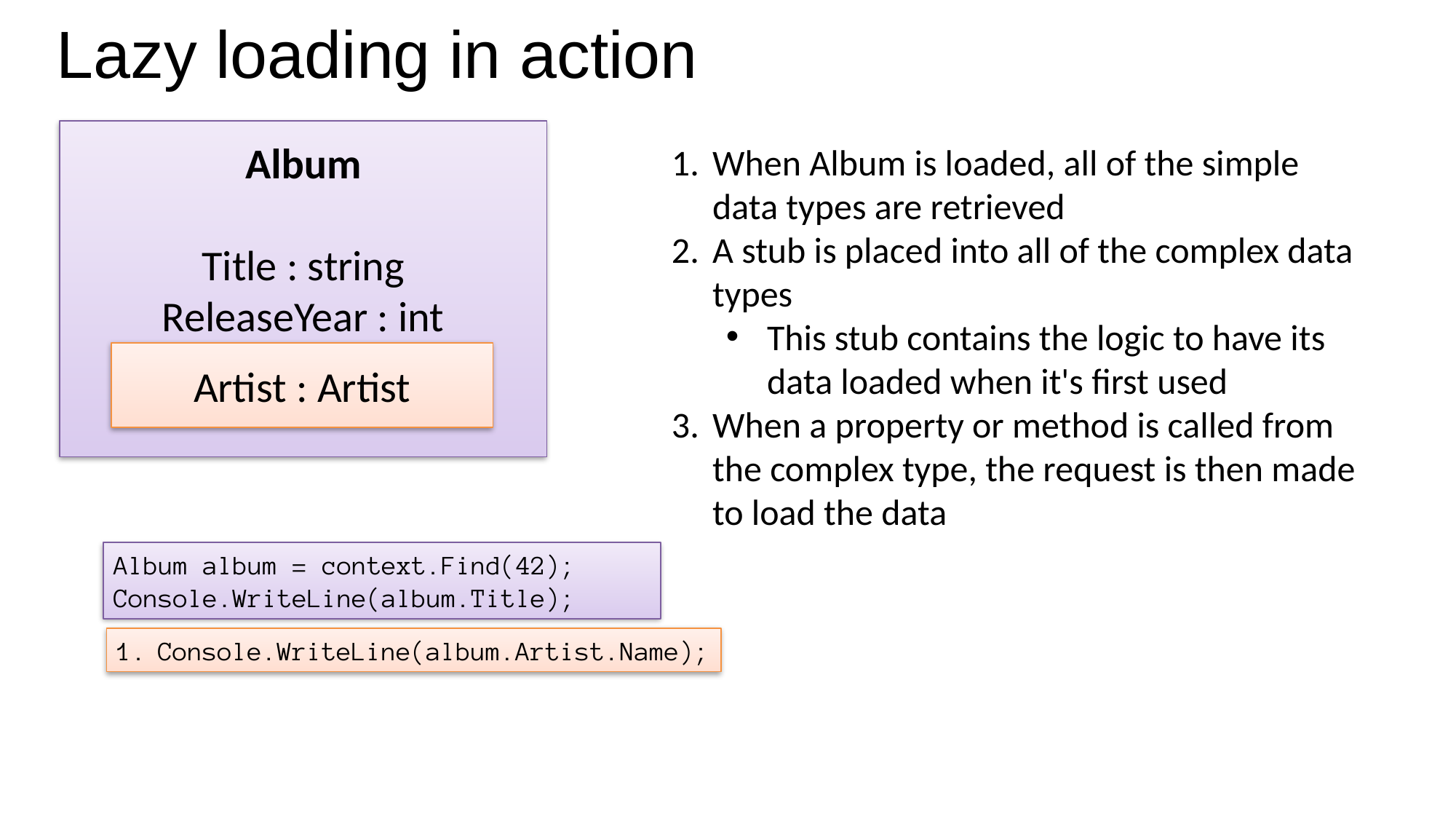

# Lazy loading in action
Album

Title : string
ReleaseYear : int

When Album is loaded, all of the simple data types are retrieved
A stub is placed into all of the complex data types
This stub contains the logic to have its data loaded when it's first used
When a property or method is called from the complex type, the request is then made to load the data
Artist : Artist
Album album = context.Find(42);
Console.WriteLine(album.Title);
Console.WriteLine(album.Artist.Name);